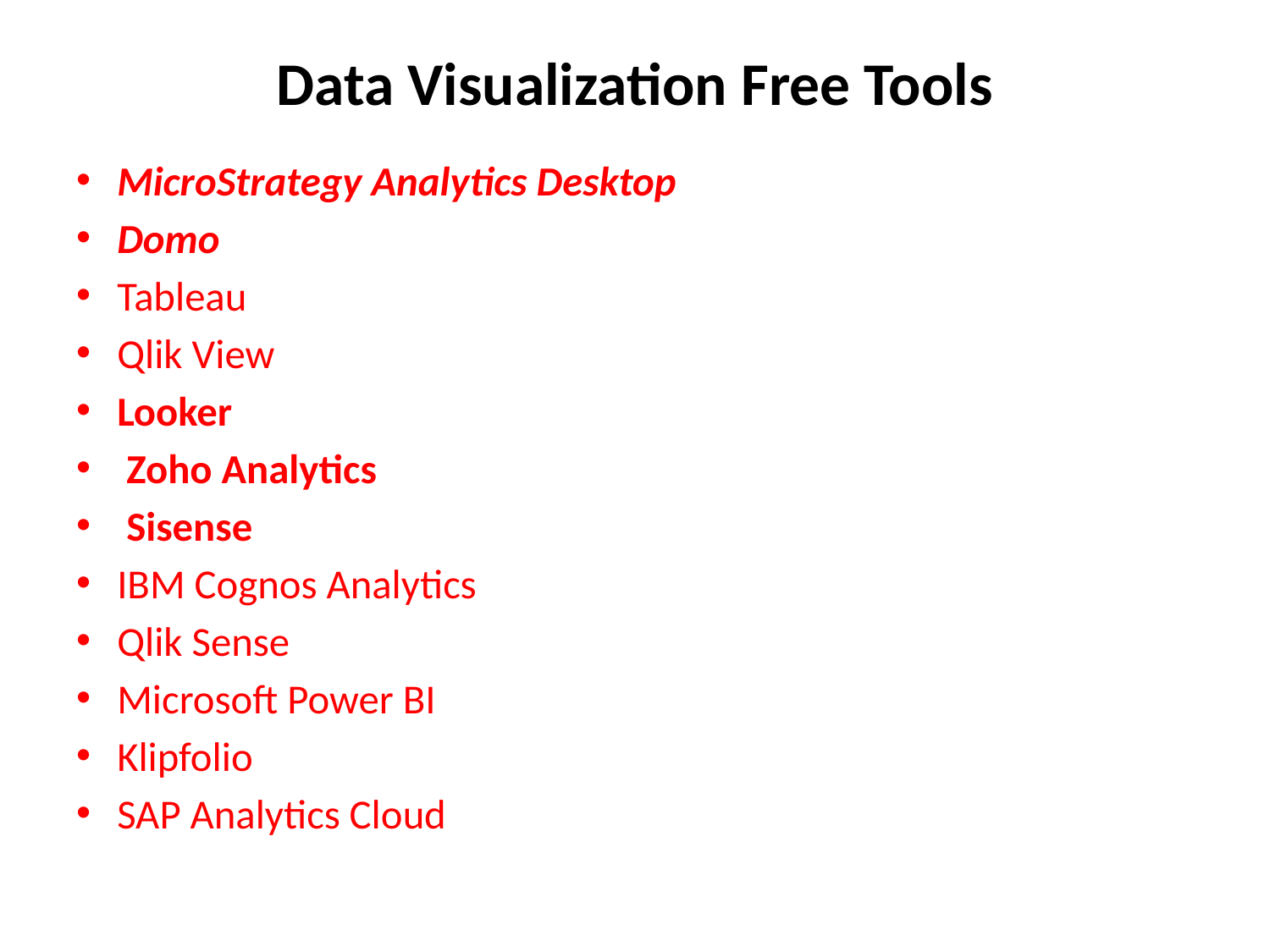

# Data Visualization Free Tools
MicroStrategy Analytics Desktop
Domo
Tableau
Qlik View
Looker
 Zoho Analytics
 Sisense
IBM Cognos Analytics
Qlik Sense
Microsoft Power BI
Klipfolio
SAP Analytics Cloud